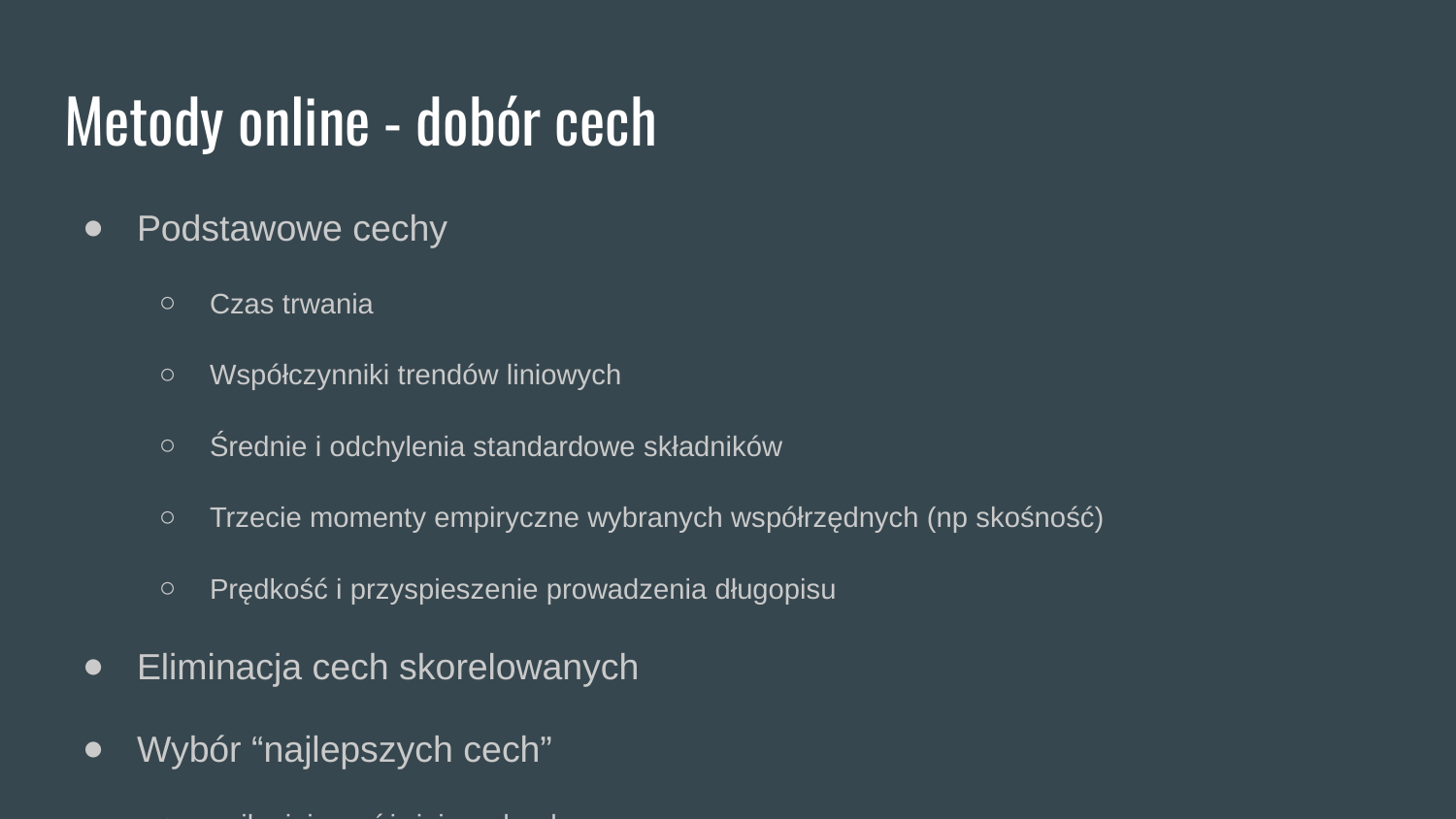

# Metody online - dobór cech
Podstawowe cechy
Czas trwania
Współczynniki trendów liniowych
Średnie i odchylenia standardowe składników
Trzecie momenty empiryczne wybranych współrzędnych (np skośność)
Prędkość i przyspieszenie prowadzenia długopisu
Eliminacja cech skorelowanych
Wybór “najlepszych cech”
najlepiej rozróżniających, ale...
i utrudniających życie fałszerzowi